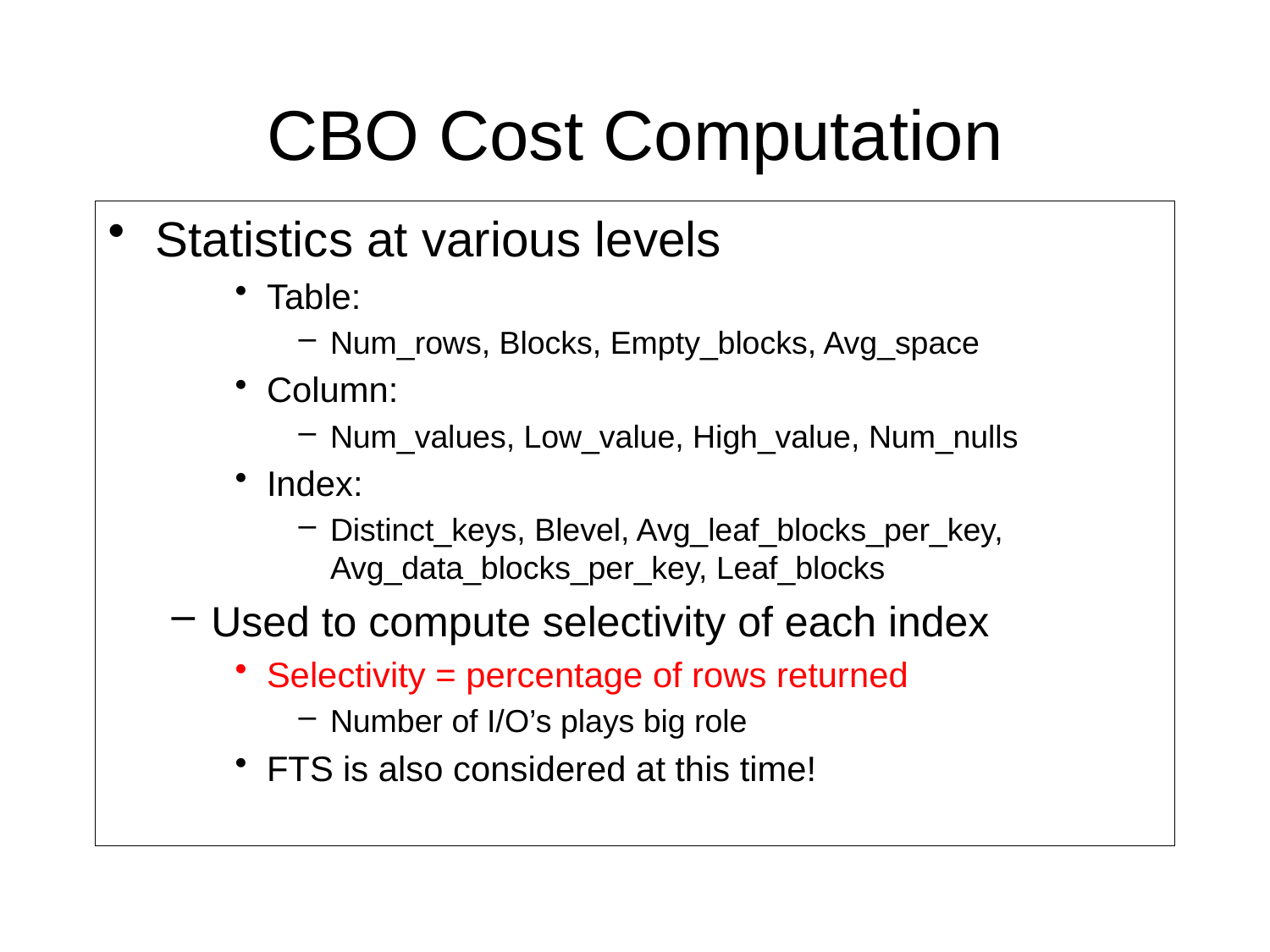

# CBO Cost Computation
Statistics at various levels
Table:
Num_rows, Blocks, Empty_blocks, Avg_space
Column:
Num_values, Low_value, High_value, Num_nulls
Index:
Distinct_keys, Blevel, Avg_leaf_blocks_per_key, Avg_data_blocks_per_key, Leaf_blocks
Used to compute selectivity of each index
Selectivity = percentage of rows returned
Number of I/O’s plays big role
FTS is also considered at this time!